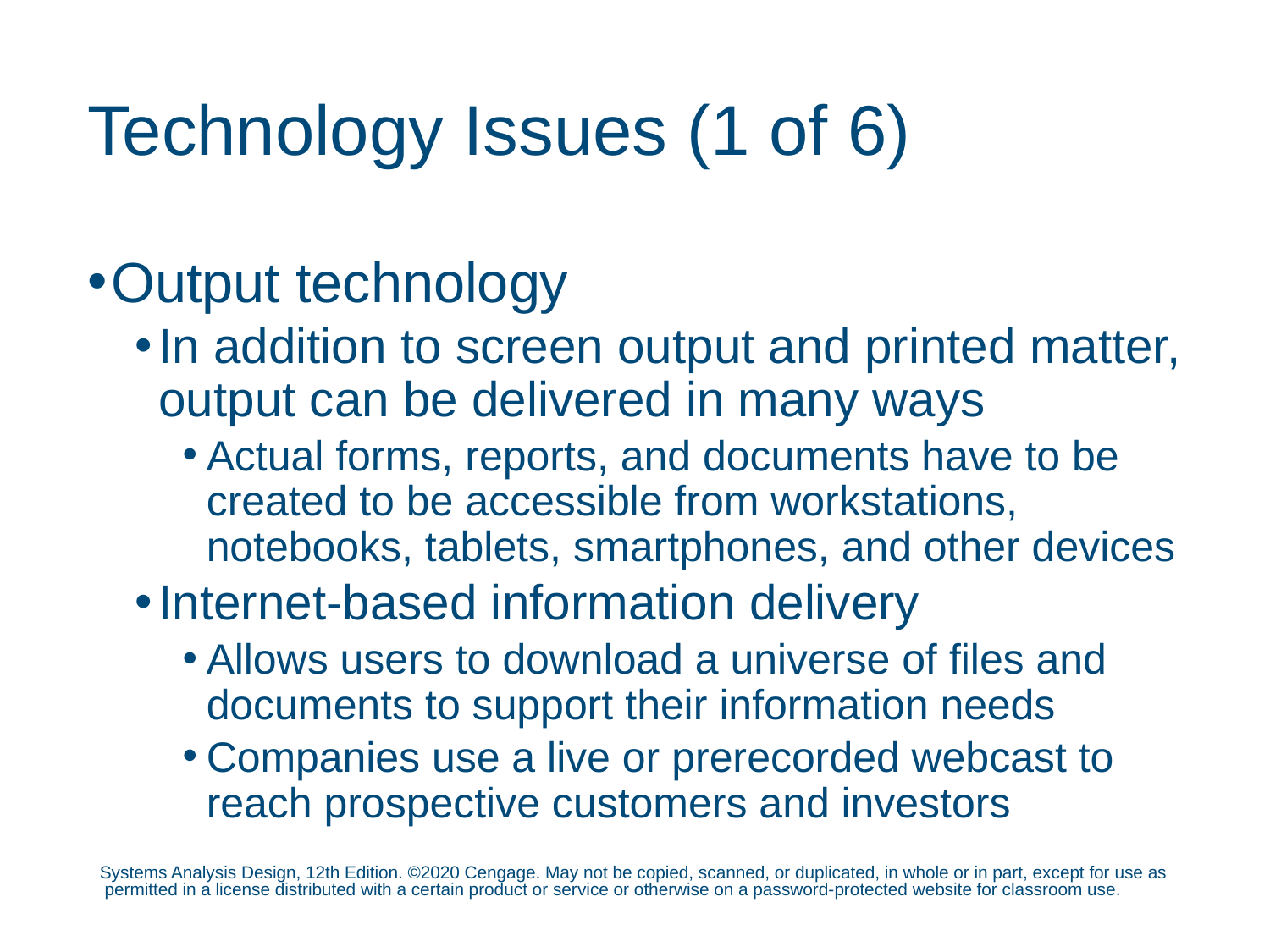

# Technology Issues (1 of 6)
Output technology
In addition to screen output and printed matter, output can be delivered in many ways
Actual forms, reports, and documents have to be created to be accessible from workstations, notebooks, tablets, smartphones, and other devices
Internet-based information delivery
Allows users to download a universe of files and documents to support their information needs
Companies use a live or prerecorded webcast to reach prospective customers and investors

Systems Analysis Design, 12th Edition. ©2020 Cengage. May not be copied, scanned, or duplicated, in whole or in part, except for use as permitted in a license distributed with a certain product or service or otherwise on a password-protected website for classroom use.